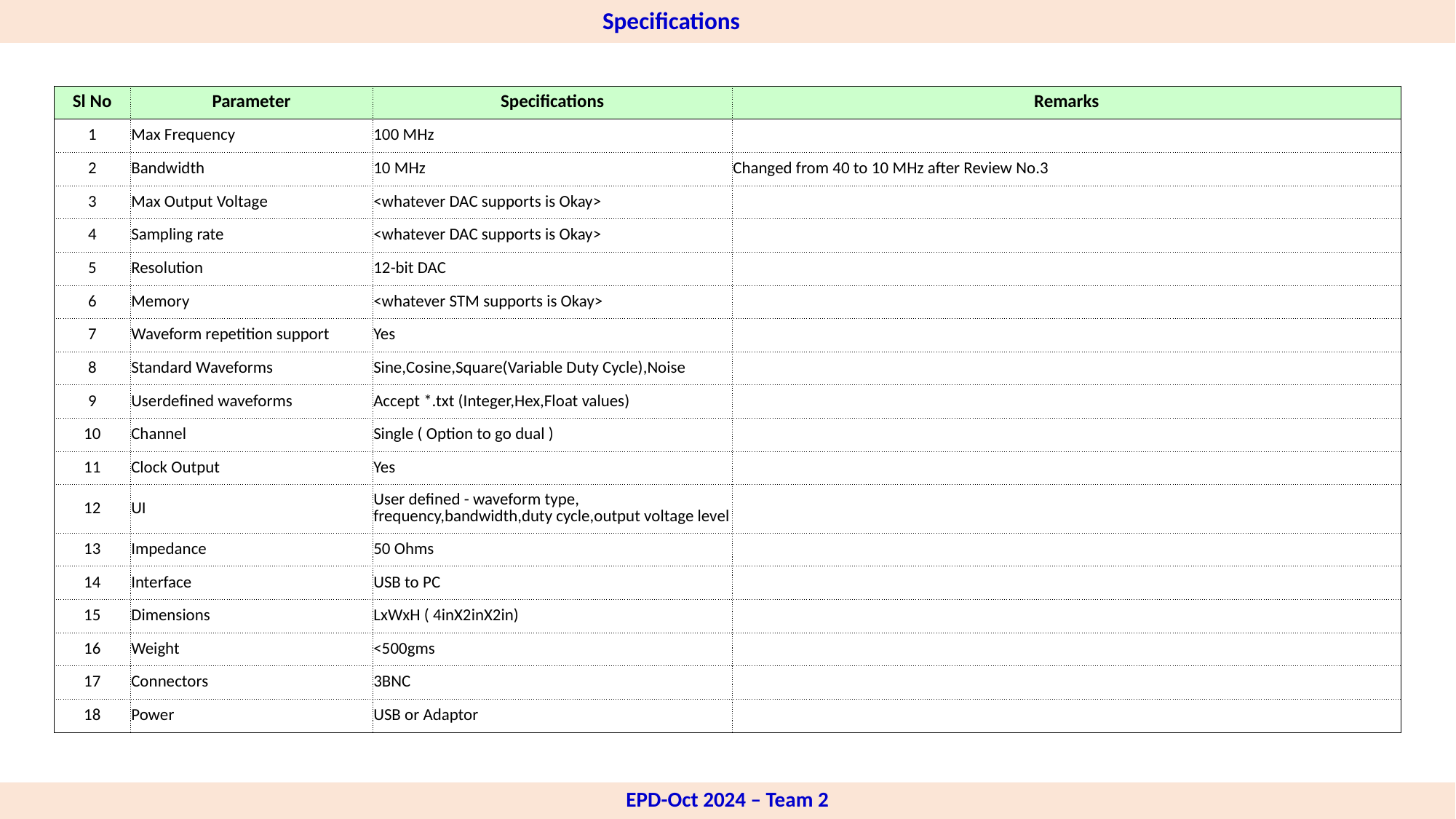

Specifications
| Sl No | Parameter | Specifications | Remarks |
| --- | --- | --- | --- |
| 1 | Max Frequency | 100 MHz |  |
| 2 | Bandwidth | 10 MHz | Changed from 40 to 10 MHz after Review No.3 |
| 3 | Max Output Voltage | <whatever DAC supports is Okay> |  |
| 4 | Sampling rate | <whatever DAC supports is Okay> |  |
| 5 | Resolution | 12-bit DAC |  |
| 6 | Memory | <whatever STM supports is Okay> |  |
| 7 | Waveform repetition support | Yes |  |
| 8 | Standard Waveforms | Sine,Cosine,Square(Variable Duty Cycle),Noise |  |
| 9 | Userdefined waveforms | Accept \*.txt (Integer,Hex,Float values) |  |
| 10 | Channel | Single ( Option to go dual ) |  |
| 11 | Clock Output | Yes |  |
| 12 | UI | User defined - waveform type, frequency,bandwidth,duty cycle,output voltage level |  |
| 13 | Impedance | 50 Ohms |  |
| 14 | Interface | USB to PC |  |
| 15 | Dimensions | LxWxH ( 4inX2inX2in) |  |
| 16 | Weight | <500gms |  |
| 17 | Connectors | 3BNC |  |
| 18 | Power | USB or Adaptor |  |